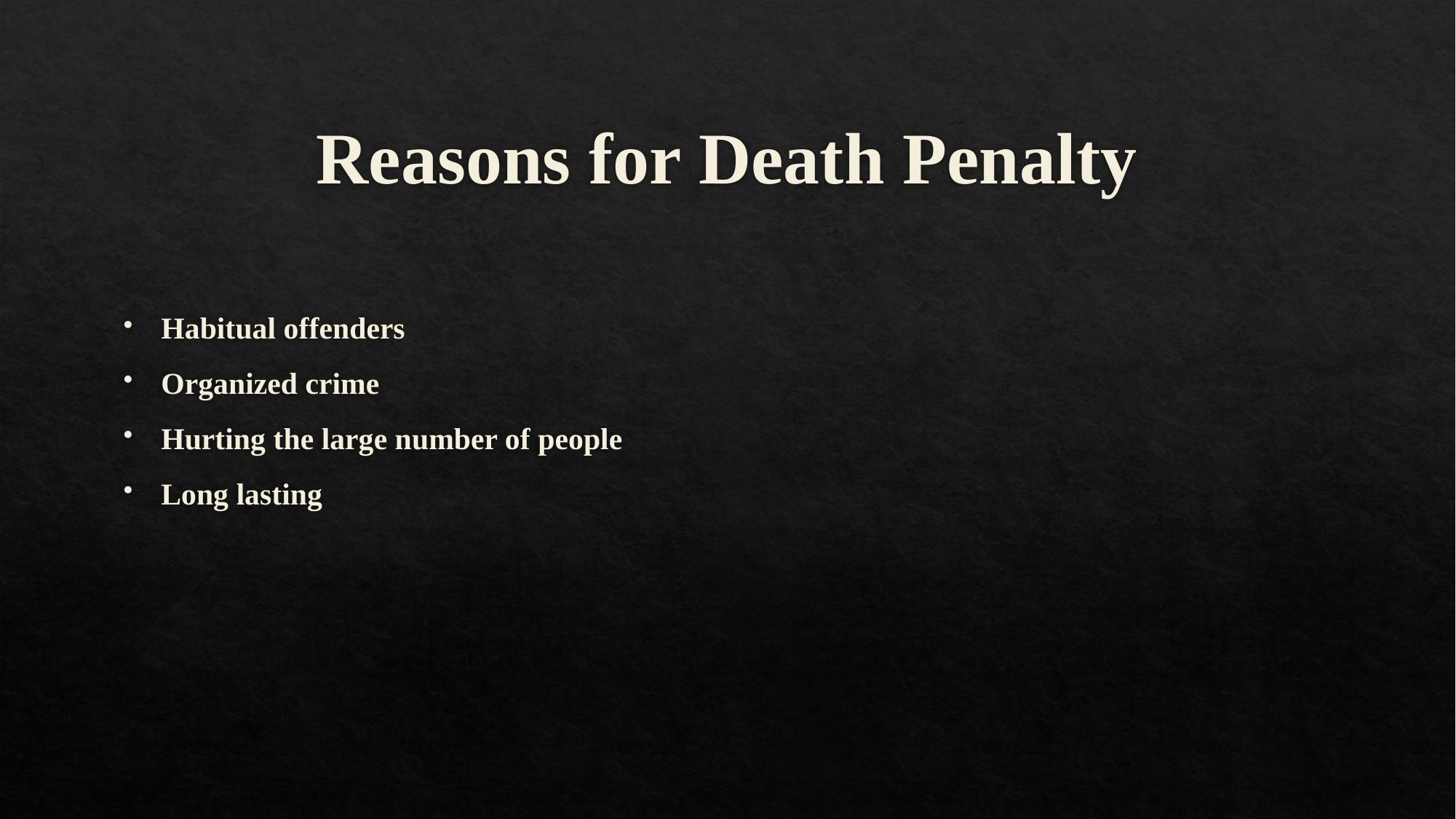

# Reasons for Death Penalty

Habitual offenders
Organized crime
Hurting the large number of people
Long lasting